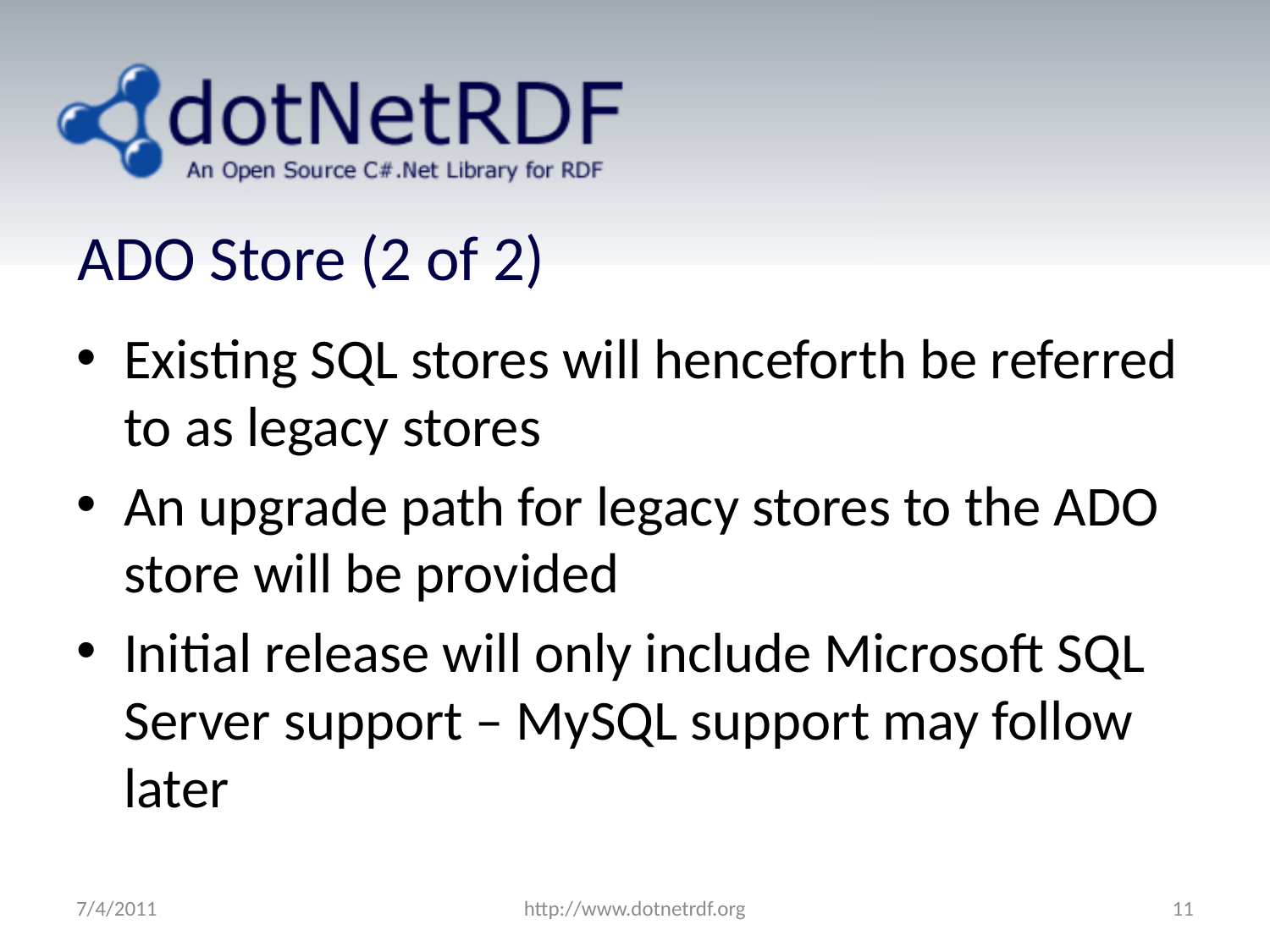

# ADO Store (2 of 2)
Existing SQL stores will henceforth be referred to as legacy stores
An upgrade path for legacy stores to the ADO store will be provided
Initial release will only include Microsoft SQL Server support – MySQL support may follow later
7/4/2011
http://www.dotnetrdf.org
11